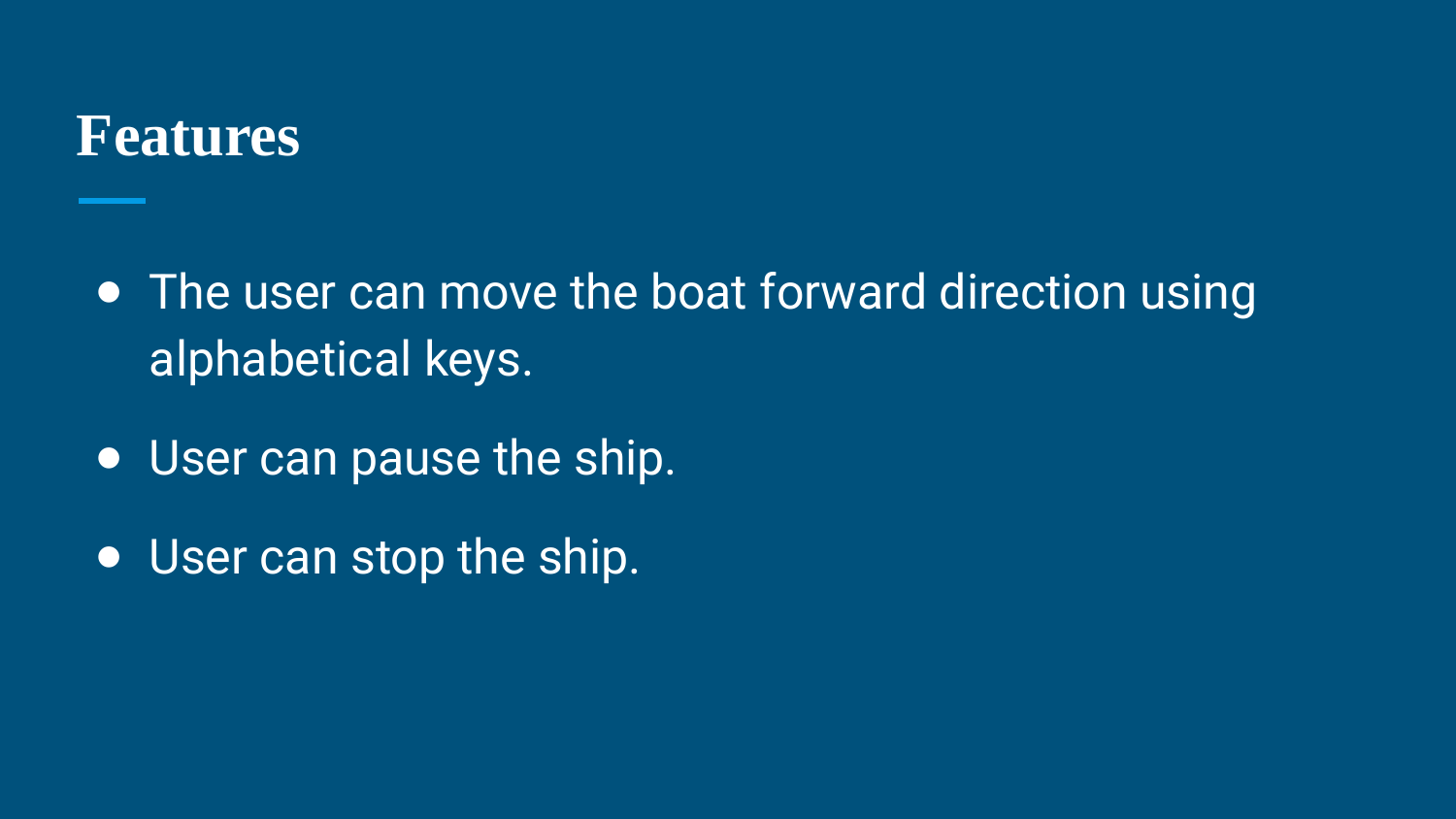

# Features
The user can move the boat forward direction using alphabetical keys.
User can pause the ship.
User can stop the ship.